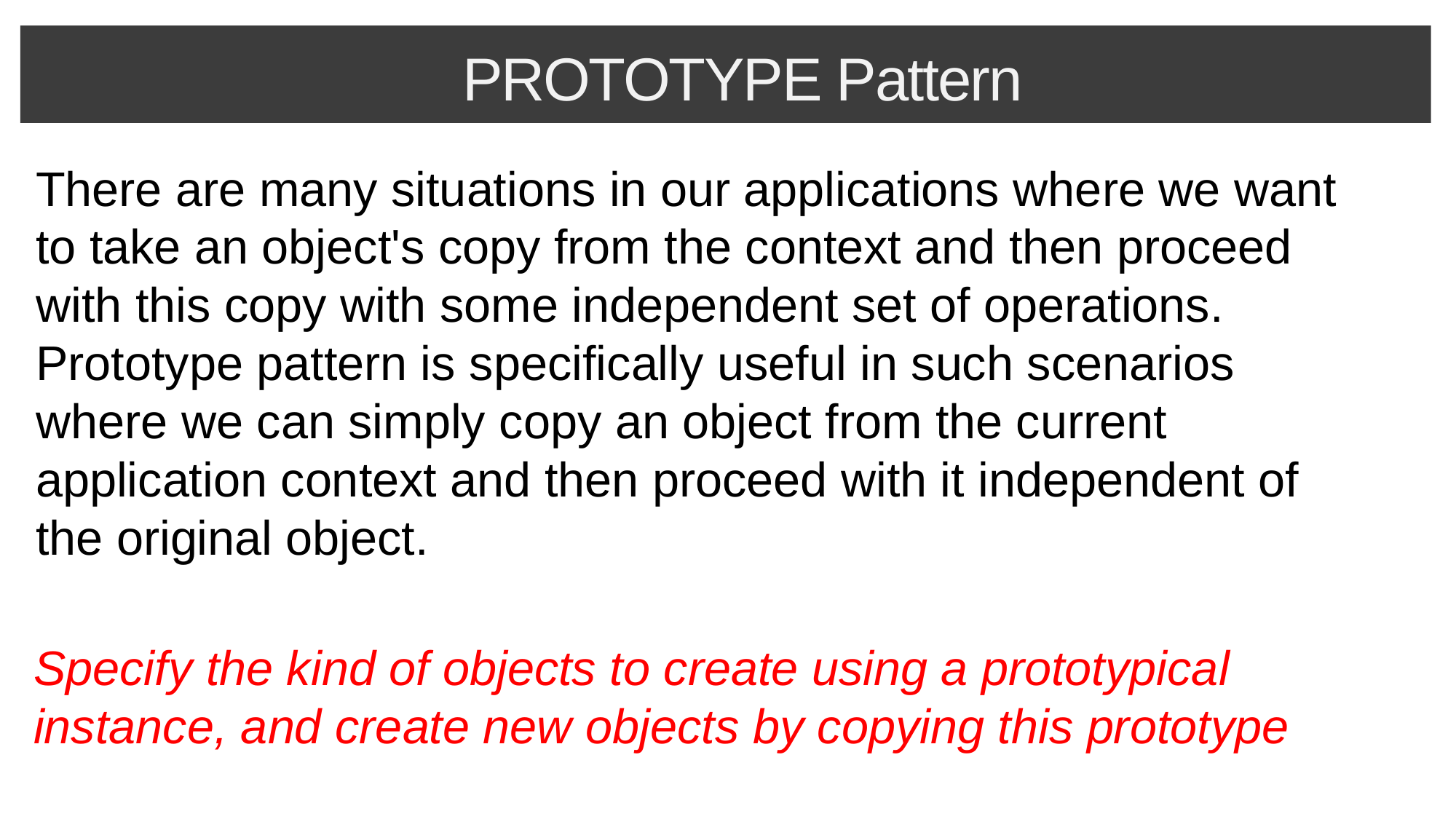

PROTOTYPE Pattern
There are many situations in our applications where we want to take an object's copy from the context and then proceed with this copy with some independent set of operations. Prototype pattern is specifically useful in such scenarios where we can simply copy an object from the current application context and then proceed with it independent of the original object.
Specify the kind of objects to create using a prototypical instance, and create new objects by copying this prototype